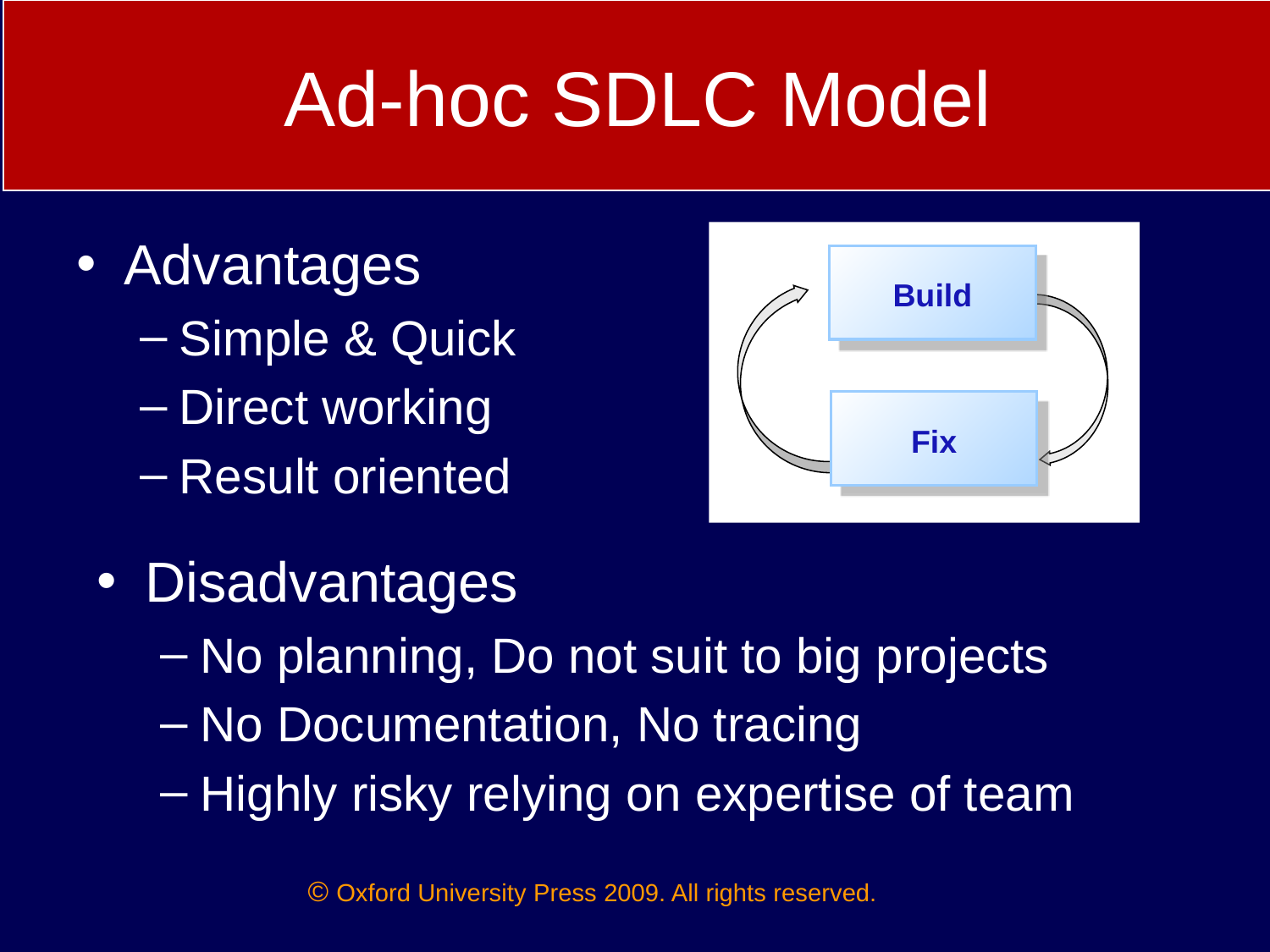

Ad-hoc SDLC Model
Advantages
Simple & Quick
Direct working
Result oriented

Build

Fix
Disadvantages
No planning, Do not suit to big projects
No Documentation, No tracing
Highly risky relying on expertise of team